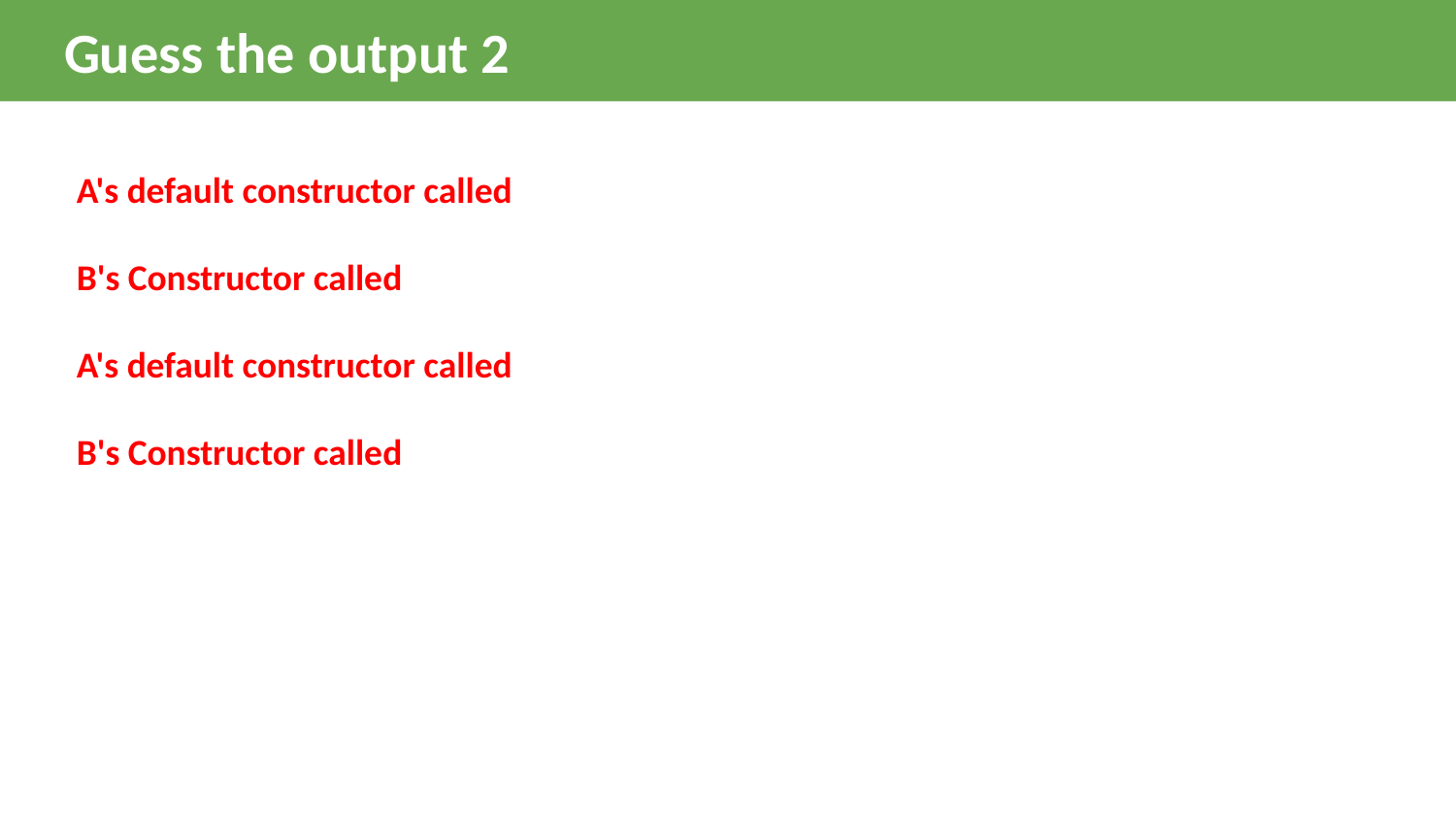

Guess the output 2

A's default constructor called

B's Constructor called

A's default constructor called

B's Constructor called